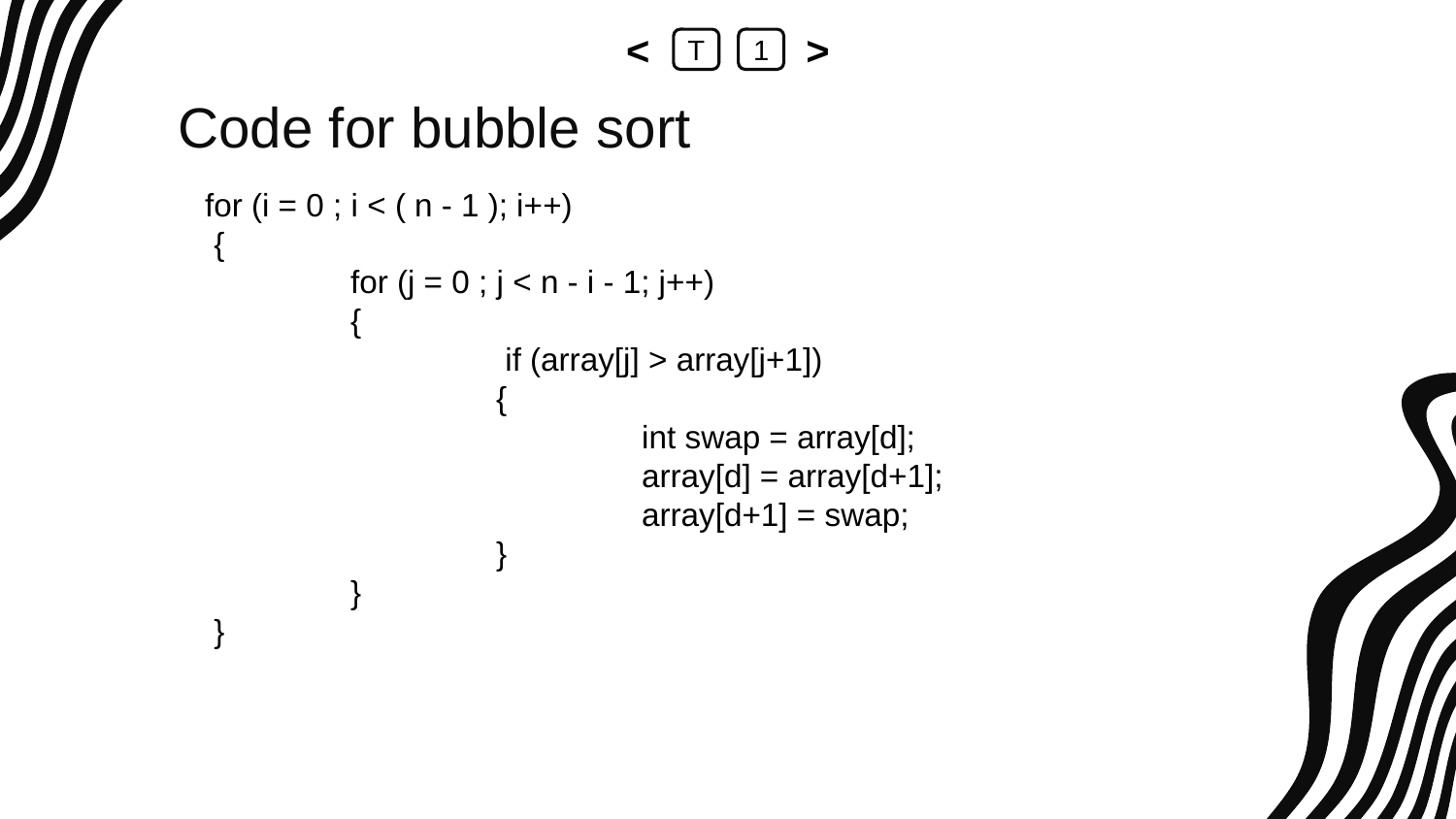

<
T
1
>
# Code for bubble sort
for (i = 0 ; i < ( n - 1 ); i++)
 {
	for (j = 0 ; j < n - i - 1; j++)
	{
		 if (array[j] > array[j+1])
		{
			int swap = array[d];
			array[d] = array[d+1];
			array[d+1] = swap;
		}
	}
 }